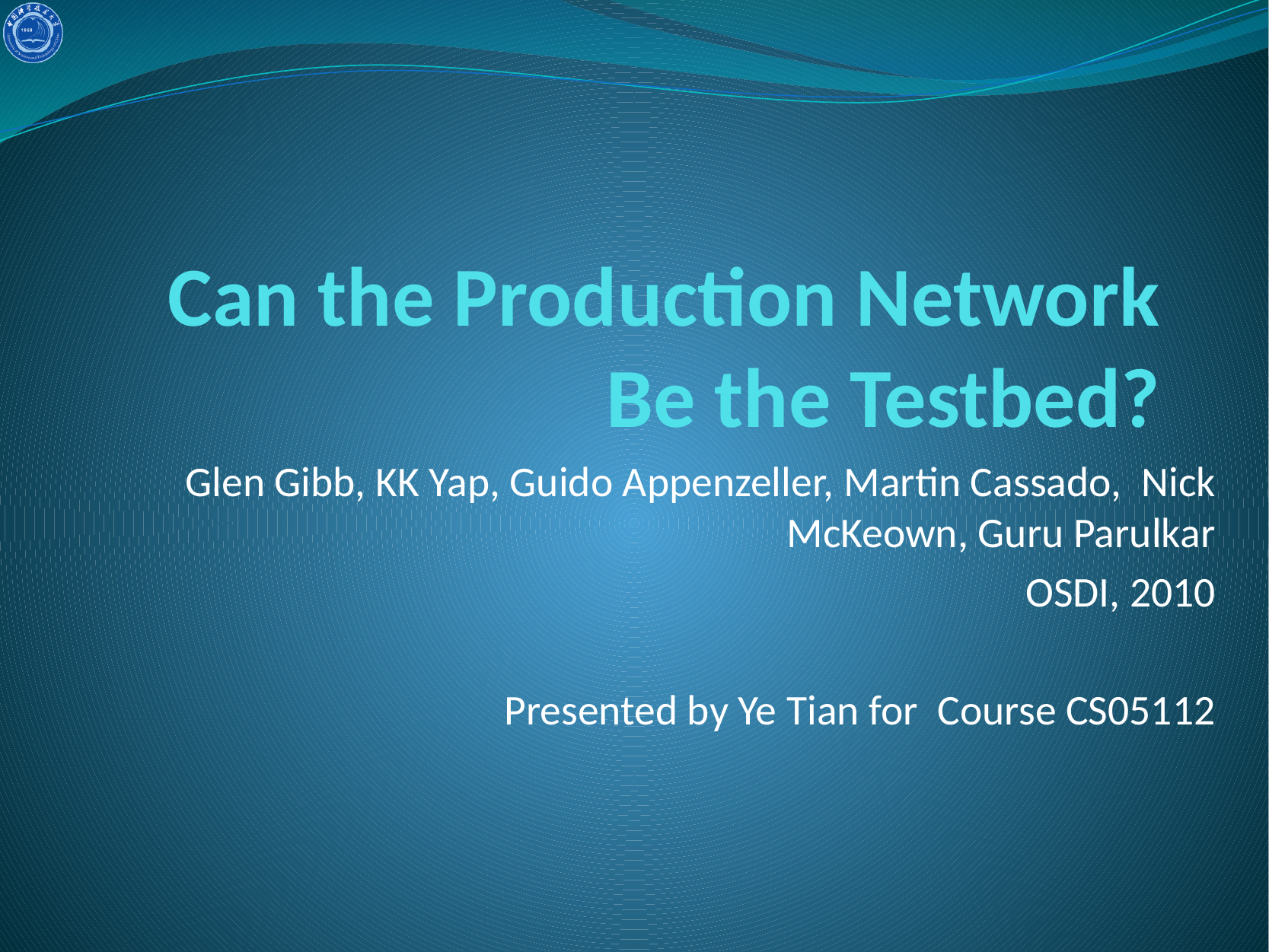

# Can the Production Network Be the Testbed?
Glen Gibb, KK Yap, Guido Appenzeller, Martin Cassado,  Nick McKeown, Guru Parulkar
OSDI, 2010

Presented by Ye Tian for  Course CS05112